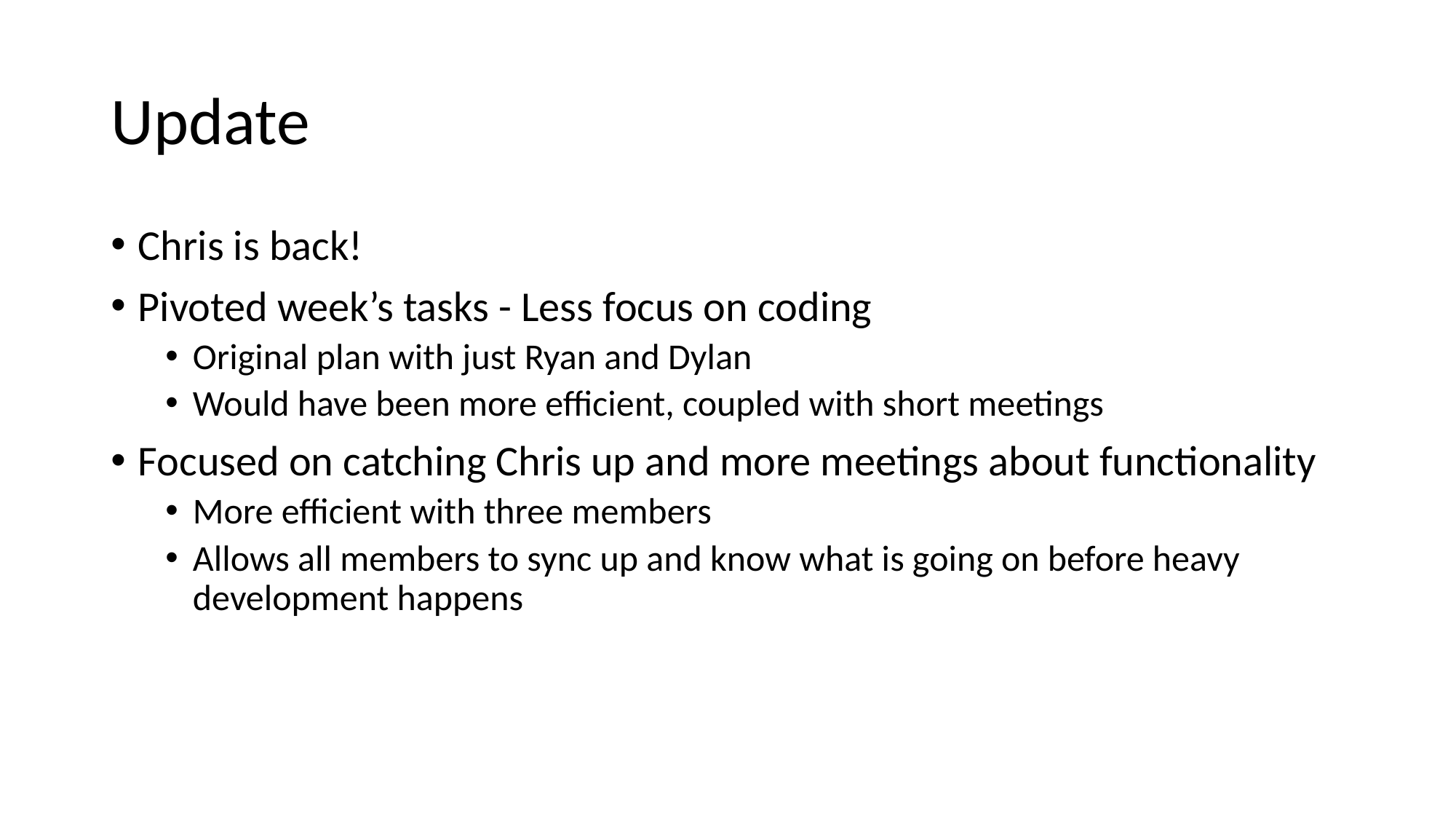

# Update
Chris is back!
Pivoted week’s tasks - Less focus on coding
Original plan with just Ryan and Dylan
Would have been more efficient, coupled with short meetings
Focused on catching Chris up and more meetings about functionality
More efficient with three members
Allows all members to sync up and know what is going on before heavy development happens